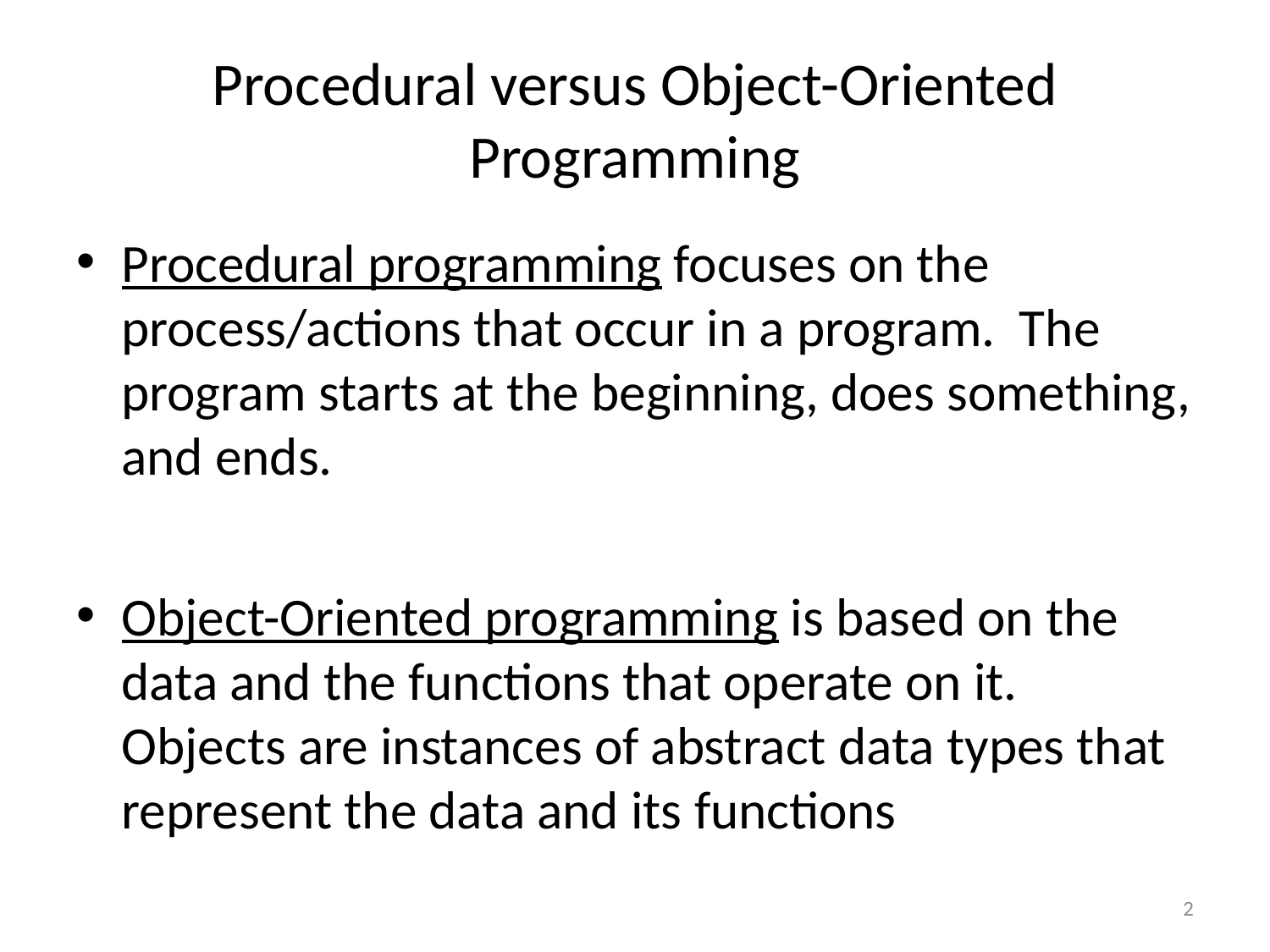

# Procedural versus Object-Oriented Programming
Procedural programming focuses on the process/actions that occur in a program.  The program starts at the beginning, does something, and ends.
Object-Oriented programming is based on the data and the functions that operate on it.  Objects are instances of abstract data types that represent the data and its functions

2